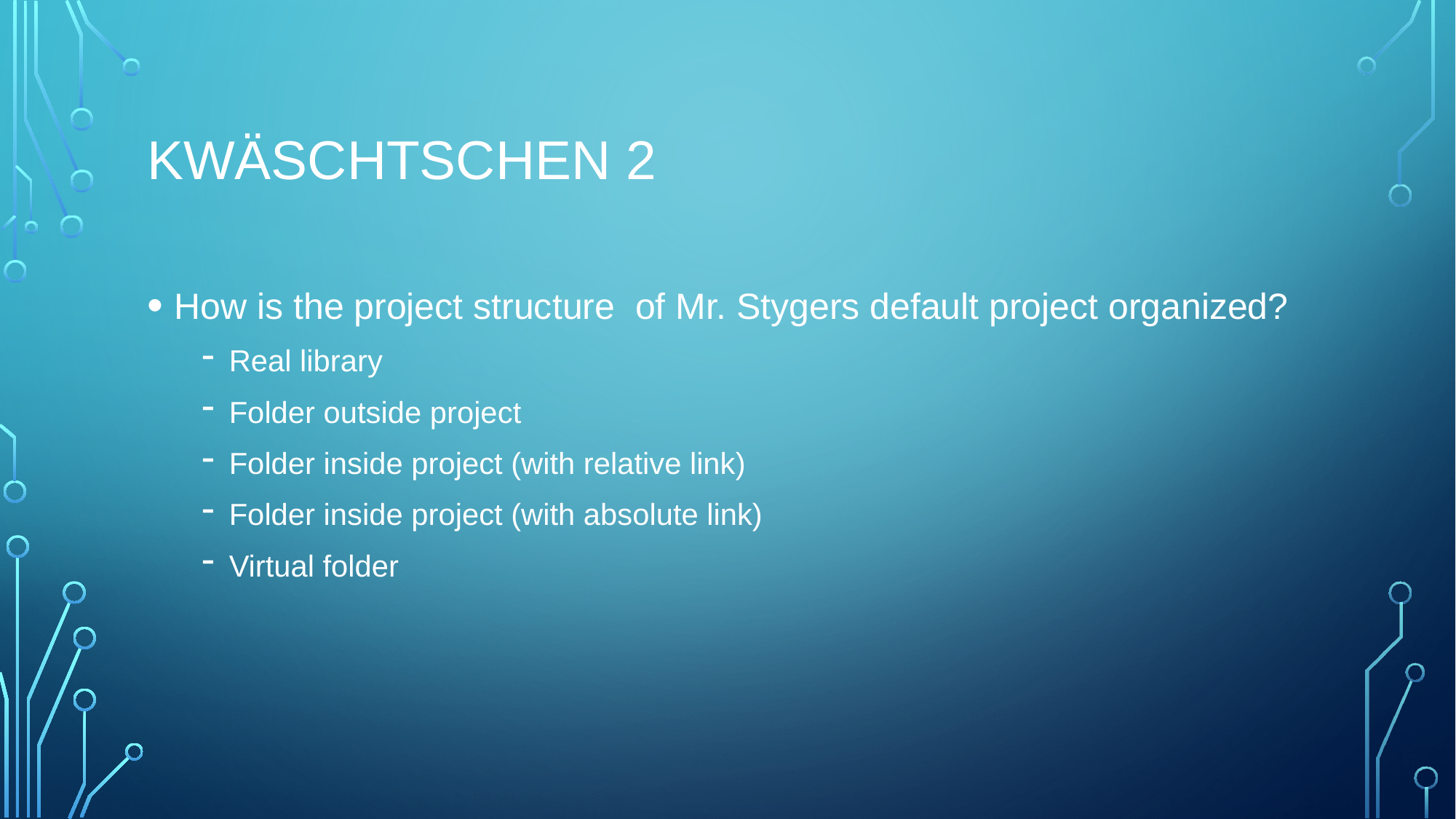

# Kwäschtschen 2
How is the project structure  of Mr. Stygers default project organized?
Real library
Folder outside project
Folder inside project (with relative link)
Folder inside project (with absolute link)
Virtual folder